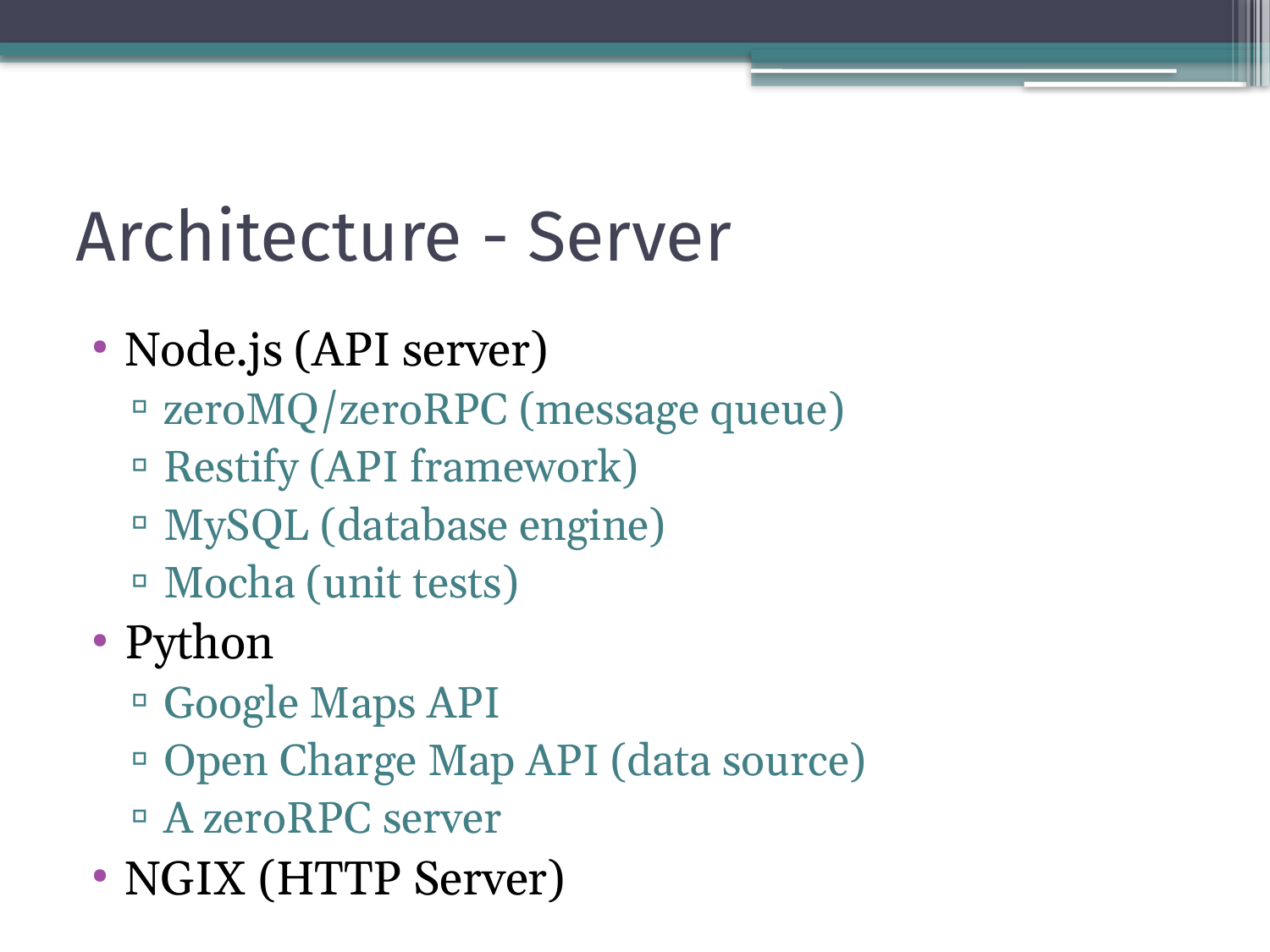

# Architecture - Server
Node.js (API server)
zeroMQ/zeroRPC (message queue)
Restify (API framework)
MySQL (database engine)
Mocha (unit tests)
Python
Google Maps API
Open Charge Map API (data source)
A zeroRPC server
NGIX (HTTP Server)